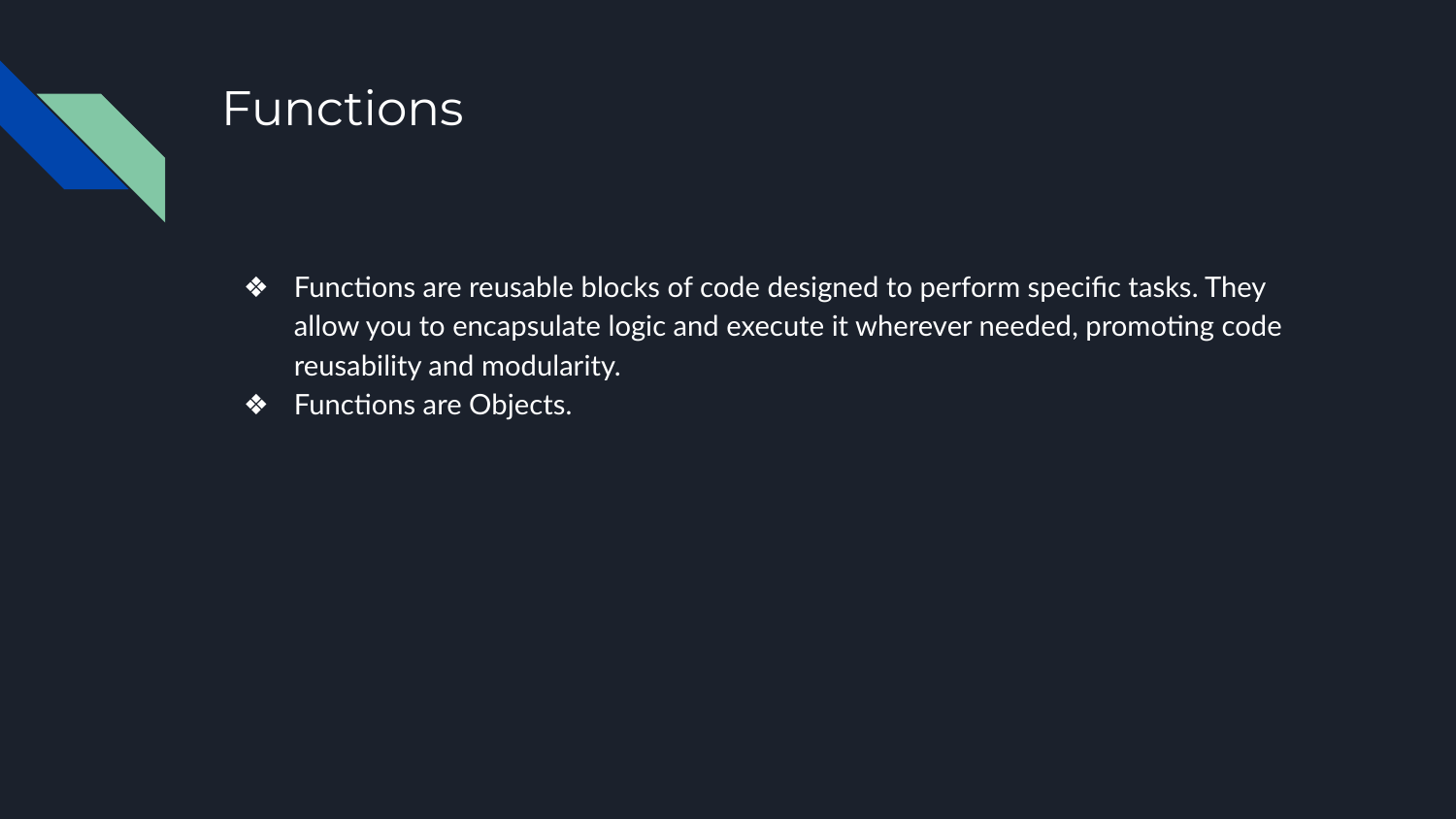

# Functions
Functions are reusable blocks of code designed to perform specific tasks. They allow you to encapsulate logic and execute it wherever needed, promoting code reusability and modularity.
Functions are Objects.